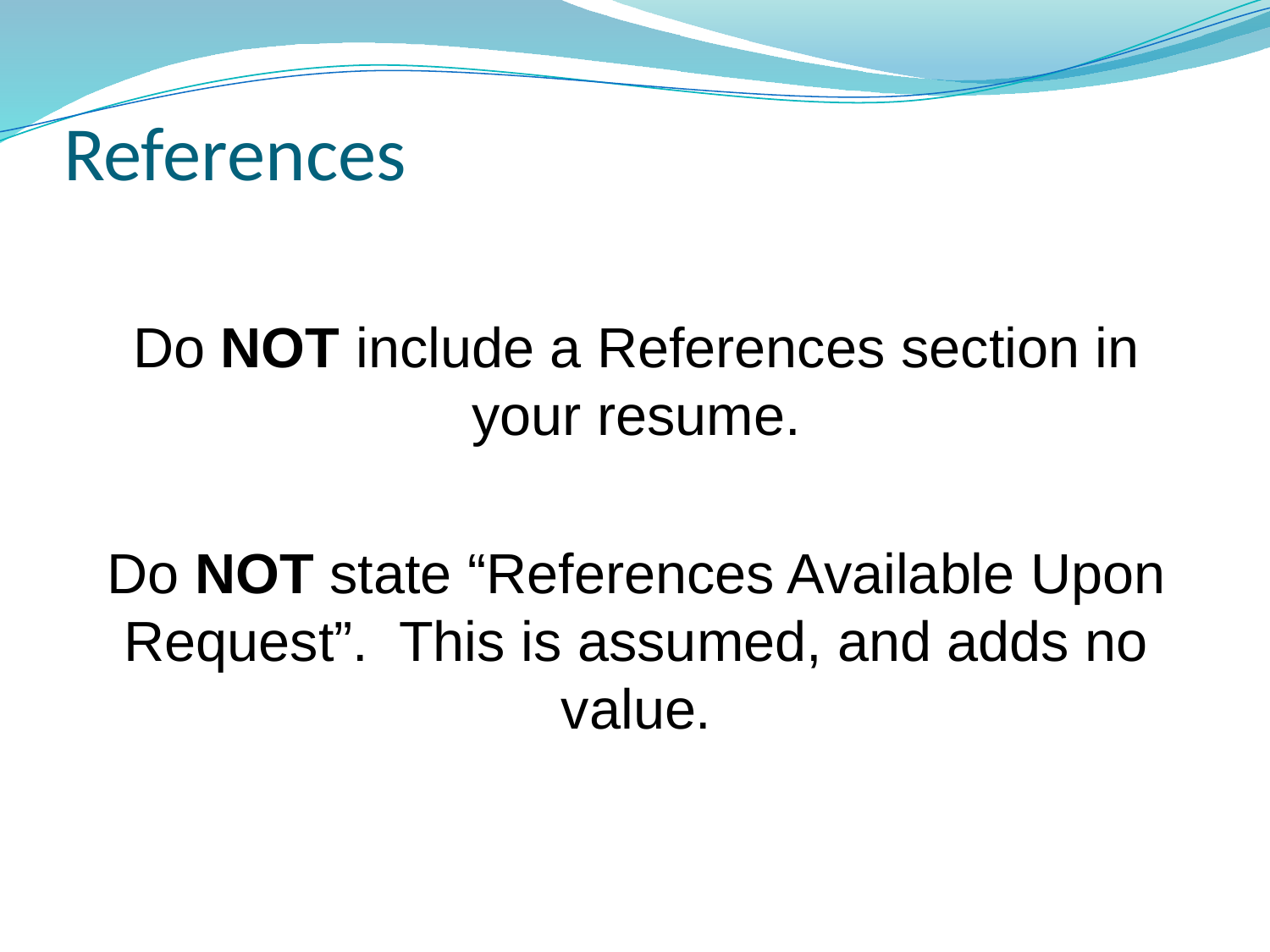

# References

Do NOT include a References section in your resume.

Do NOT state “References Available Upon Request”.  This is assumed, and adds no value.